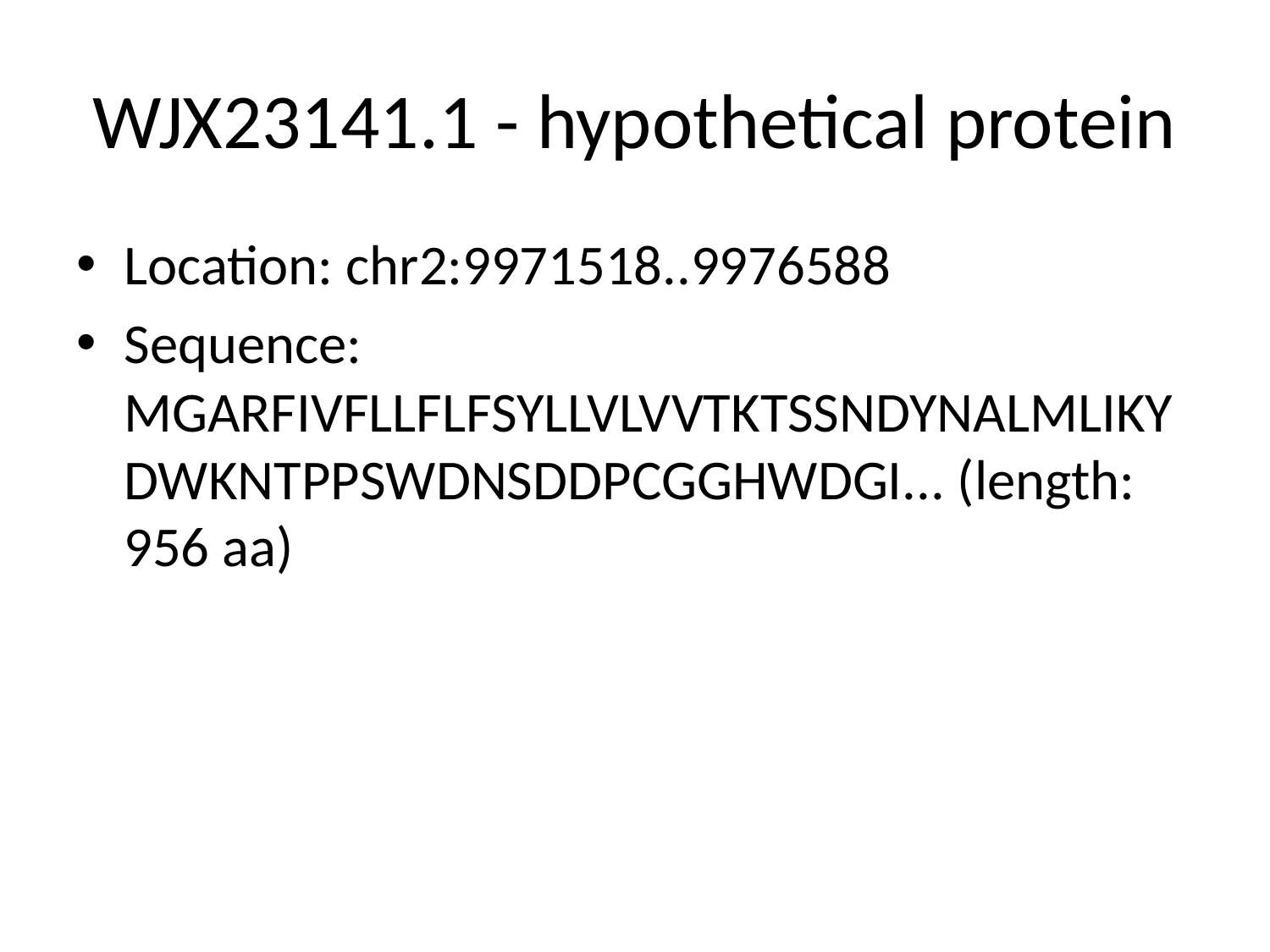

# WJX23141.1 - hypothetical protein
Location: chr2:9971518..9976588
Sequence: MGARFIVFLLFLFSYLLVLVVTKTSSNDYNALMLIKYDWKNTPPSWDNSDDPCGGHWDGI... (length: 956 aa)